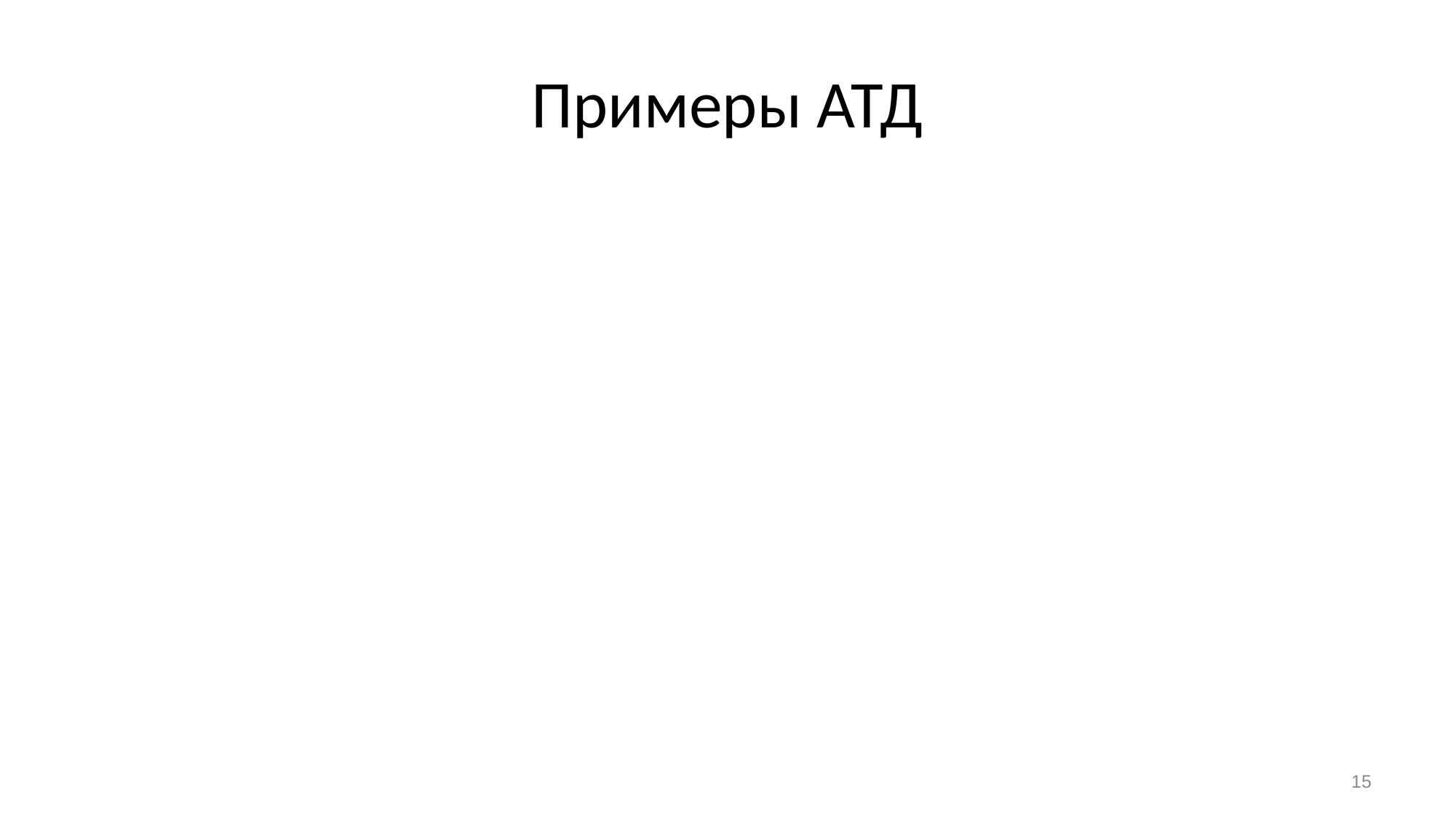

# Примеры АТД
Топливный бак
Заполнить бак
Слить топливо
Получить емкость топливного бака
Получить статус топливного бака
Список
Инициализировать список
Вставить элемент
Удалить элемент
Прочитать следующий элемент
15